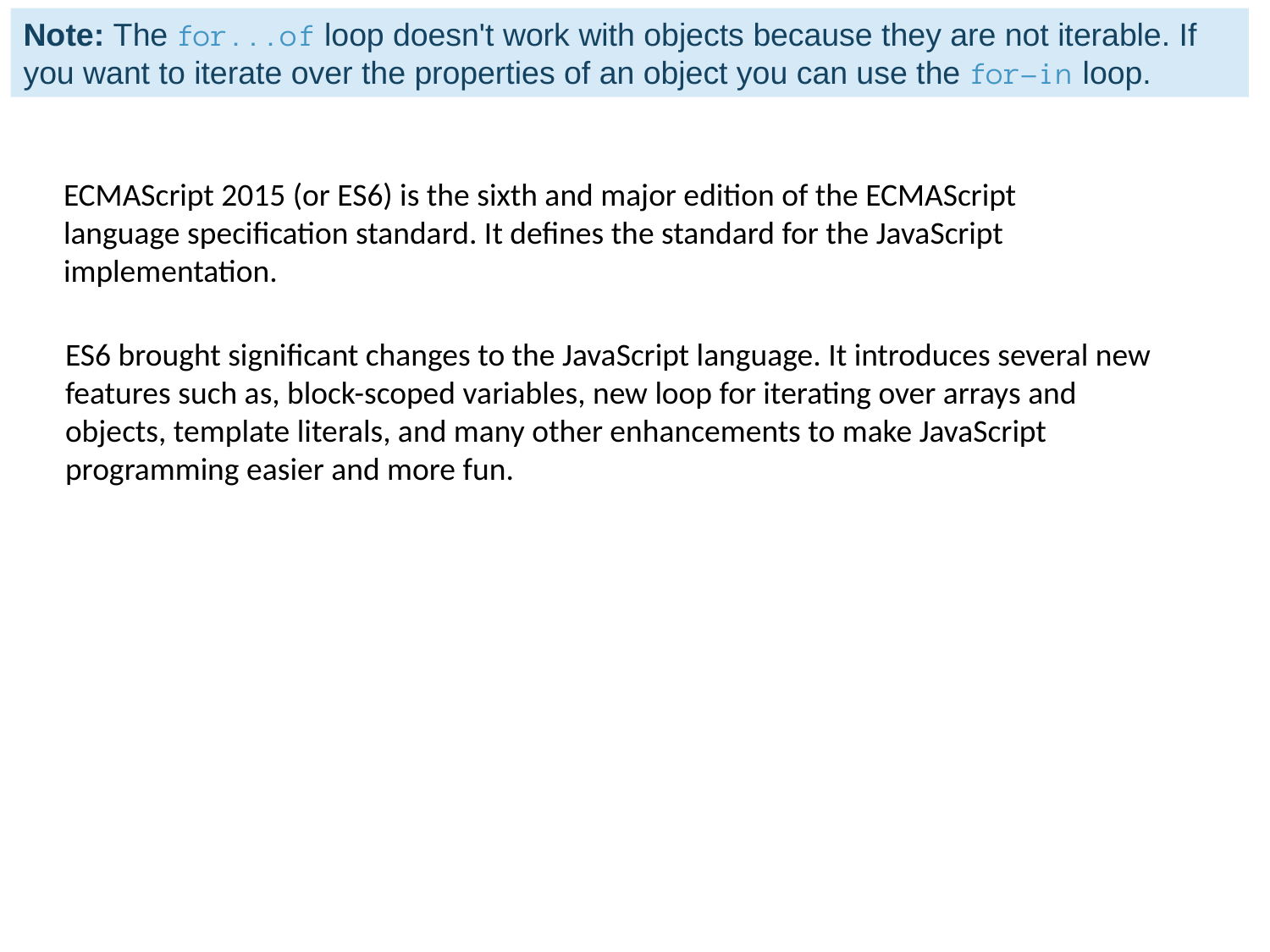

Note: The for...of loop doesn't work with objects because they are not iterable. If you want to iterate over the properties of an object you can use the for-in loop.
ECMAScript 2015 (or ES6) is the sixth and major edition of the ECMAScript language specification standard. It defines the standard for the JavaScript implementation.
ES6 brought significant changes to the JavaScript language. It introduces several new features such as, block-scoped variables, new loop for iterating over arrays and objects, template literals, and many other enhancements to make JavaScript programming easier and more fun.